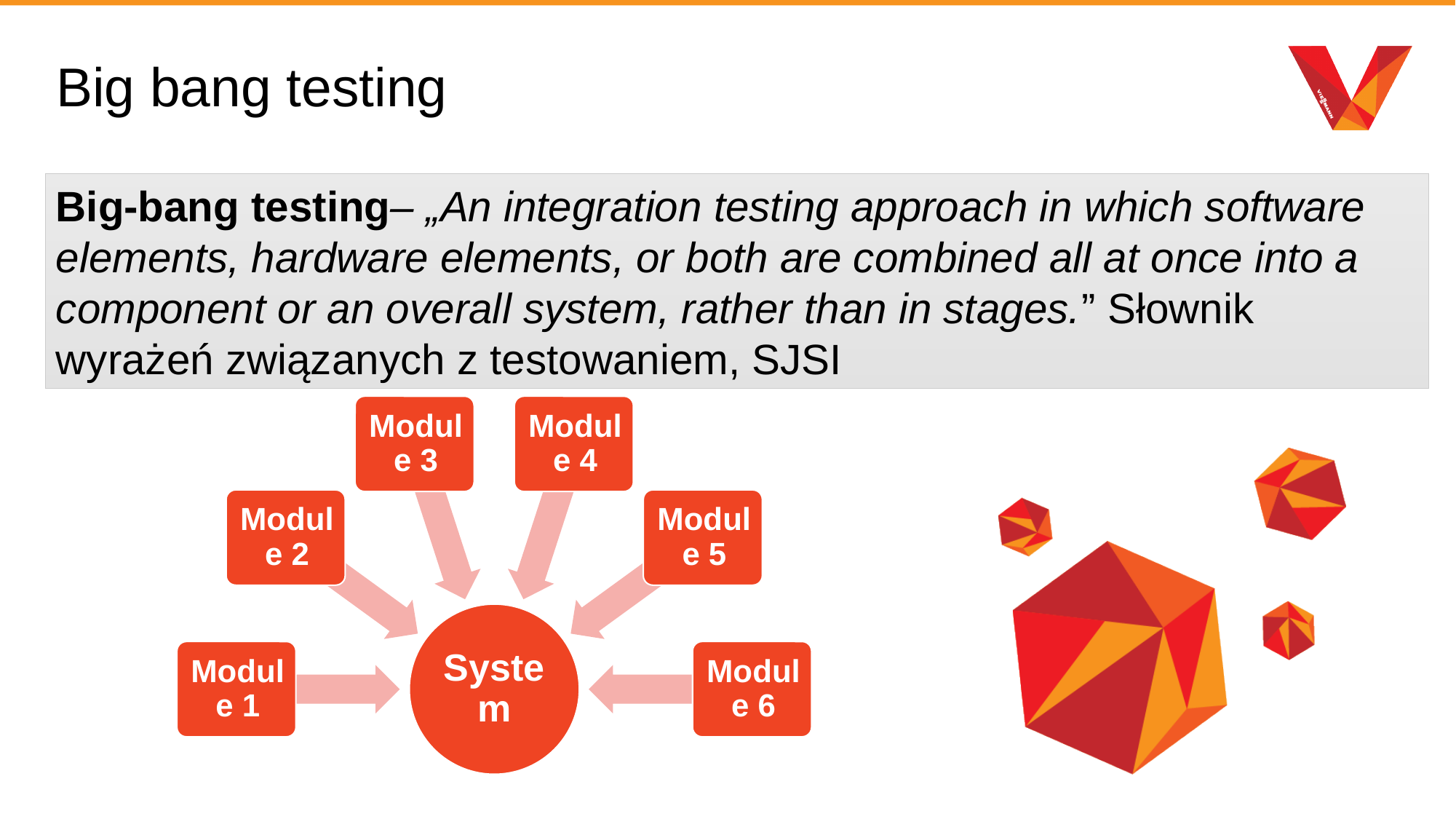

# Big bang testing
Big-bang testing– „An integration testing approach in which software elements, hardware elements, or both are combined all at once into a component or an overall system, rather than in stages.” Słownik wyrażeń związanych z testowaniem, SJSI
System
Module 1
Module 2
Module 3
Module 4
Module 5
Module 6